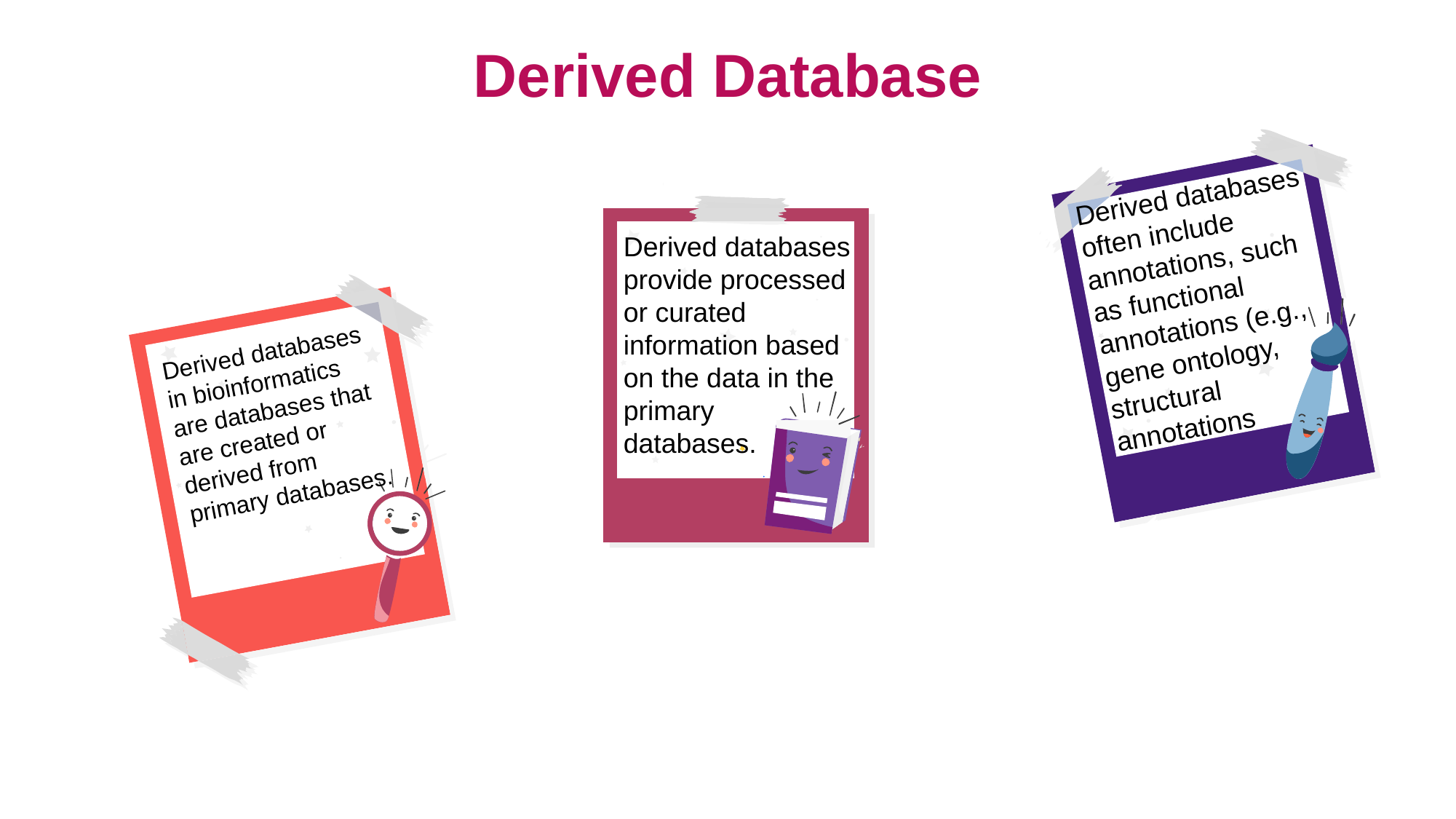

# Derived Database

Derived databases often include annotations, such as functional annotations (e.g., gene ontology, structural annotations

Derived databases provide processed or curated information based on the data in the primary databases.

Derived databases in bioinformatics are databases that are created or derived from primary databases.